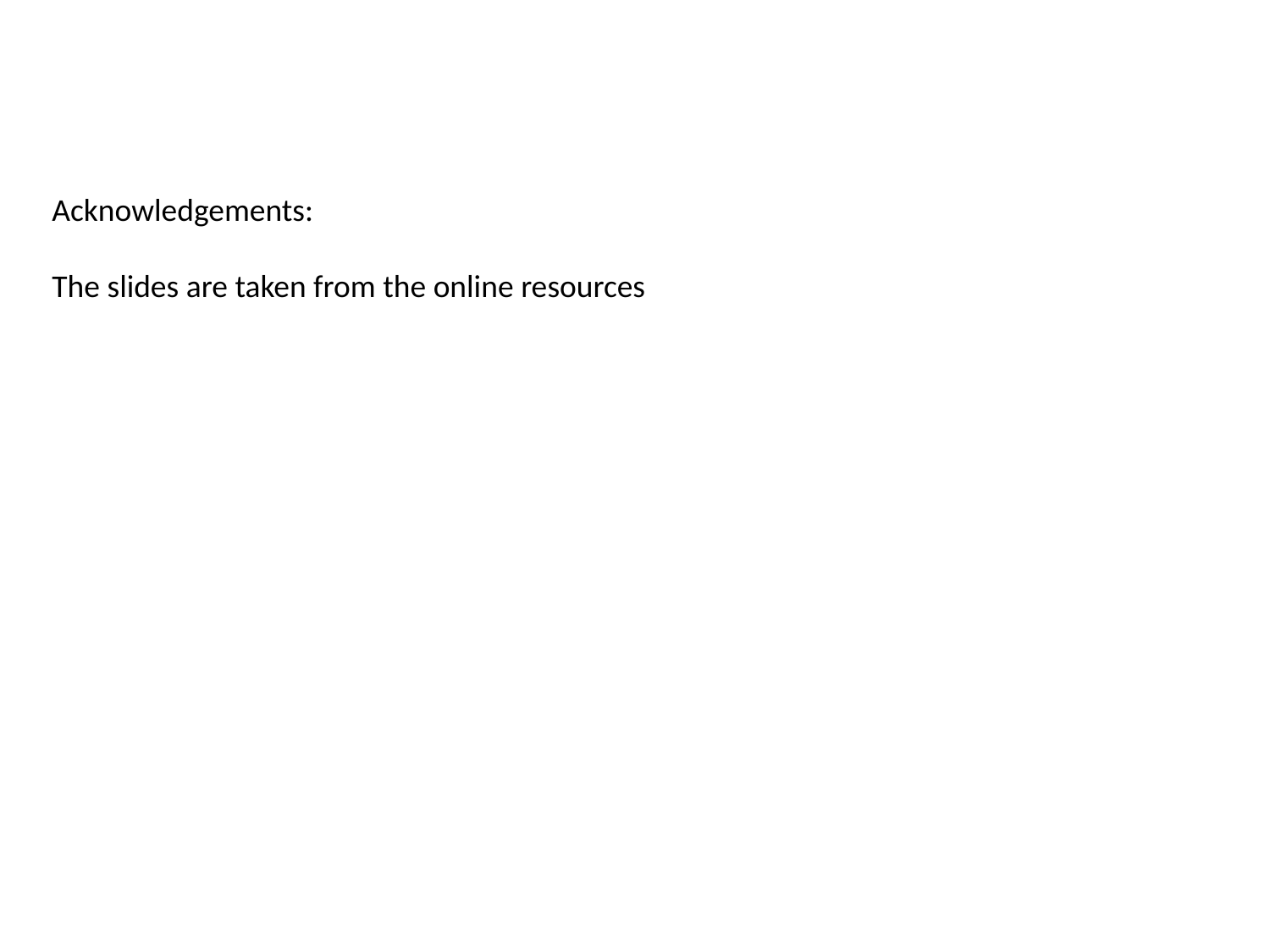

Acknowledgements:

The slides are taken from the online resources